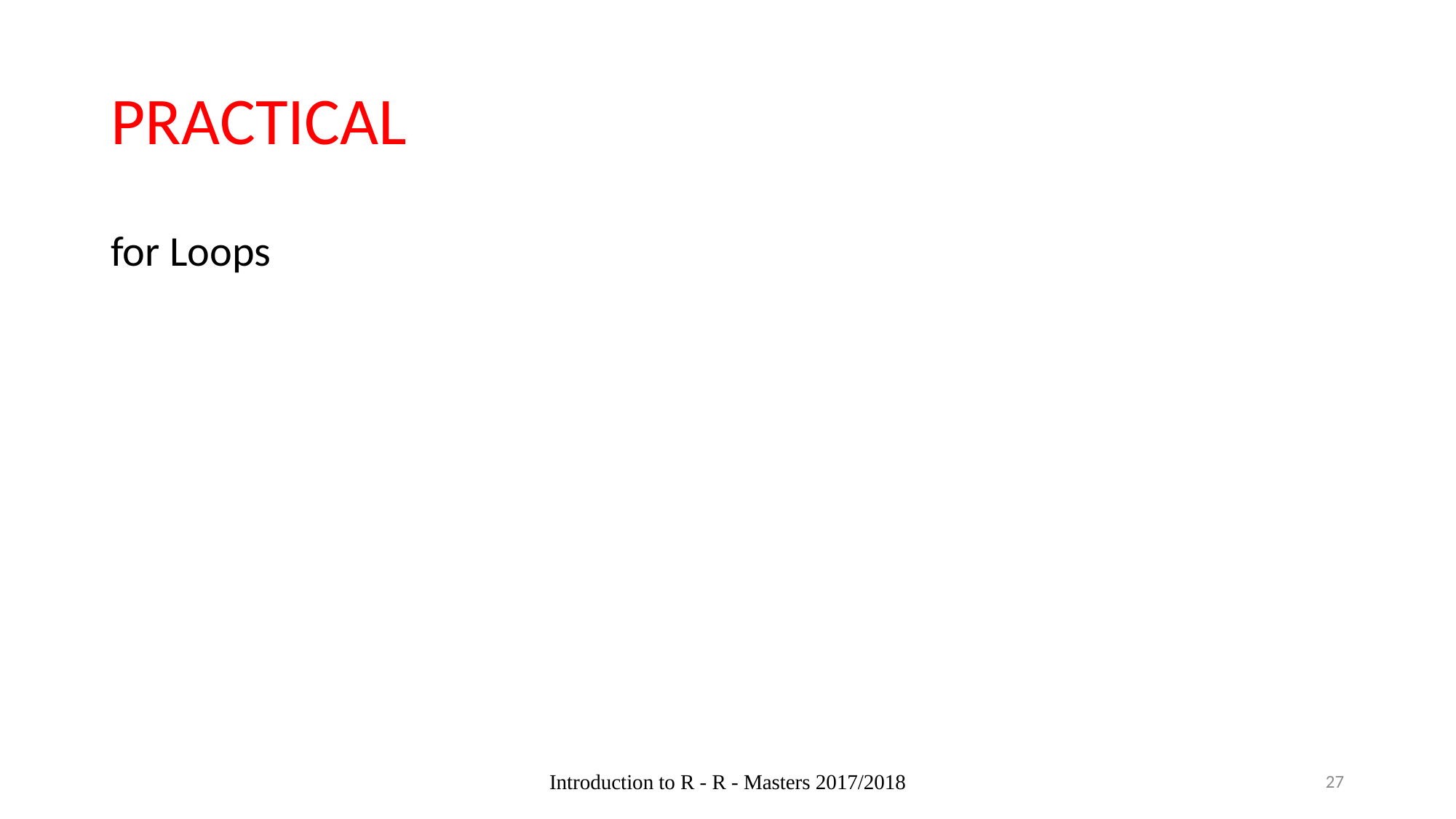

# PRACTICAL
for Loops
Introduction to R - R - Masters 2017/2018
27